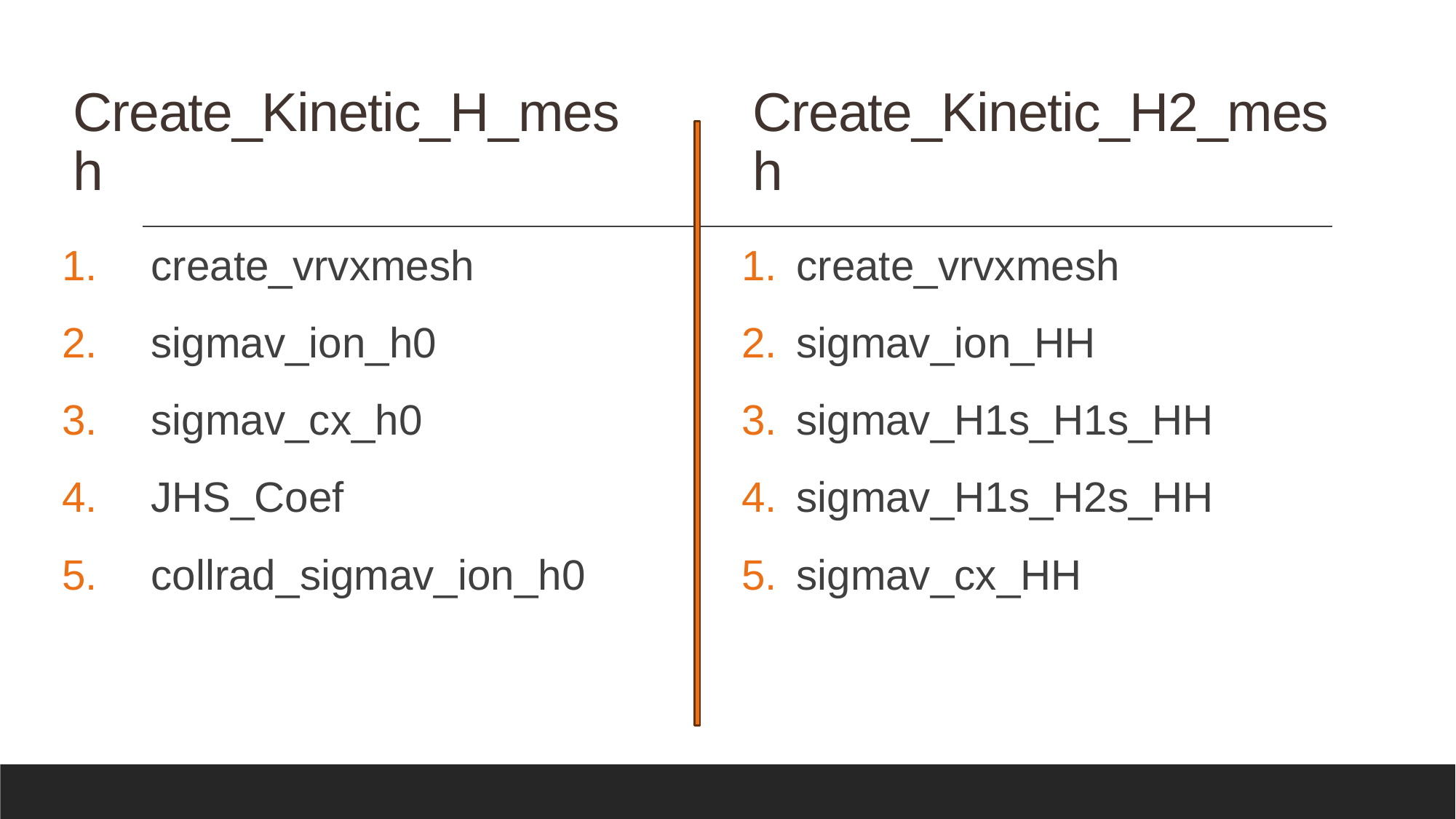

# Create_Kinetic_H_mesh
Create_Kinetic_H2_mesh

create_vrvxmesh
sigmav_ion_h0
sigmav_cx_h0
JHS_Coef
collrad_sigmav_ion_h0
create_vrvxmesh
sigmav_ion_HH
sigmav_H1s_H1s_HH
sigmav_H1s_H2s_HH
sigmav_cx_HH